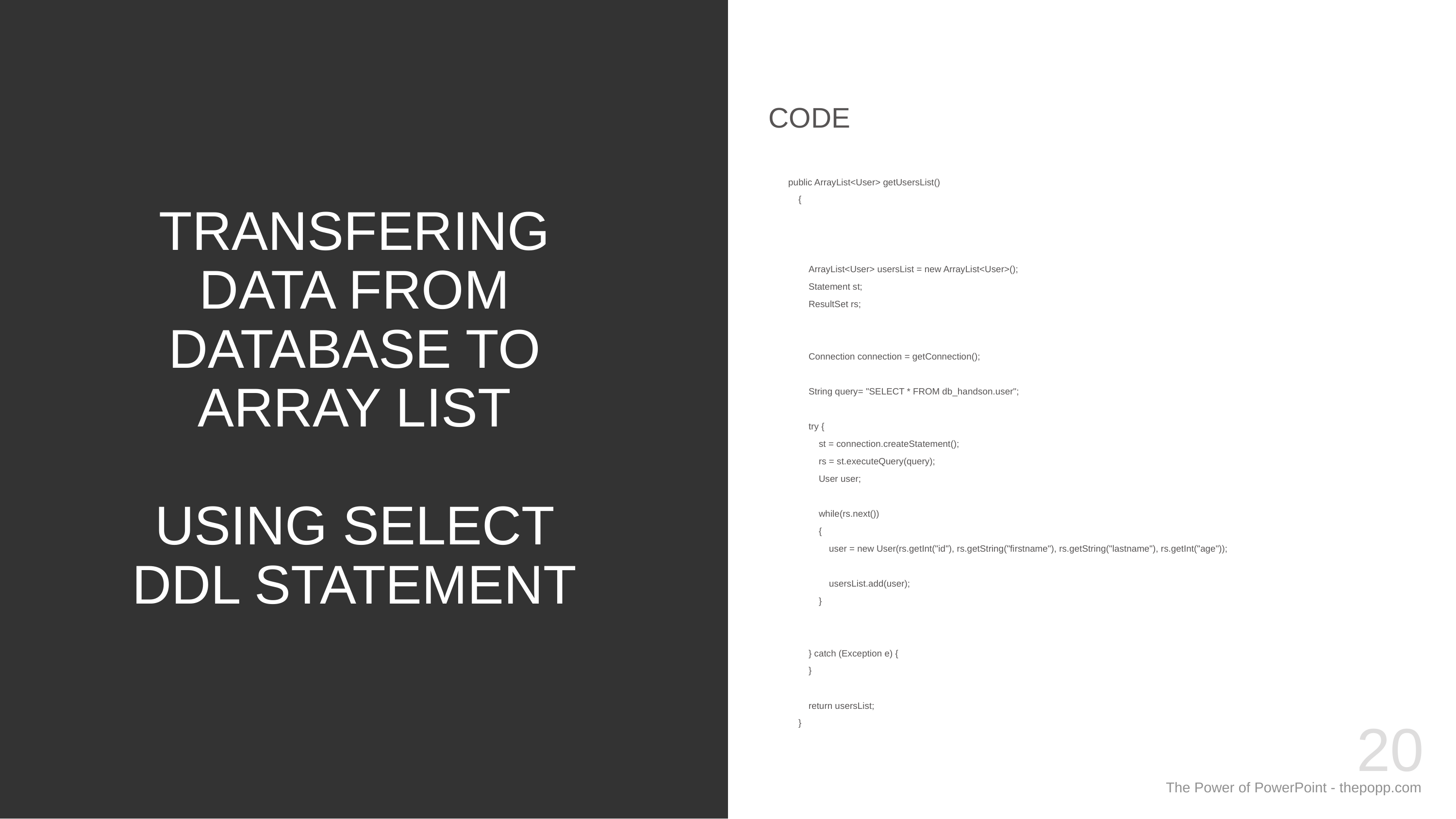

CODE
# TRANSFERING DATA FROM DATABASE TO ARRAY LIST USING SELECT DDL STATEMENT
public ArrayList<User> getUsersList()
    {

        ArrayList<User> usersList = new ArrayList<User>();
        Statement st;
        ResultSet rs;

        Connection connection = getConnection();

        String query= "SELECT * FROM db_handson.user";

        try {
            st = connection.createStatement();
            rs = st.executeQuery(query);
            User user;

            while(rs.next())
            {
                user = new User(rs.getInt("id"), rs.getString("firstname"), rs.getString("lastname"), rs.getInt("age"));

                usersList.add(user);
            }

        } catch (Exception e) {
        }

        return usersList;
    }
20
The Power of PowerPoint - thepopp.com